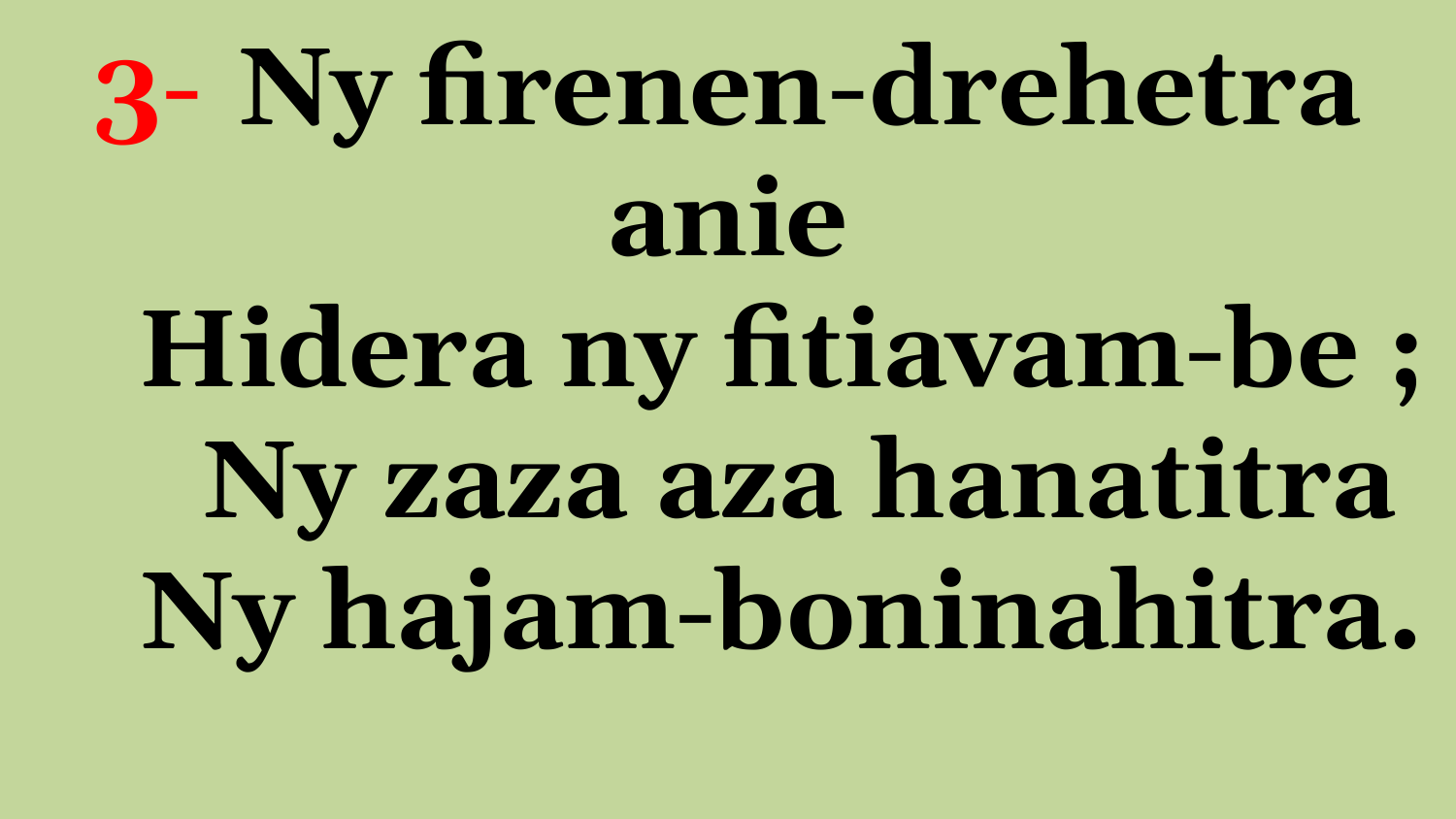

# 3- 	Ny firenen-drehetra anie Hidera ny fitiavam-be ; Ny zaza aza hanatitra Ny hajam-boninahitra.